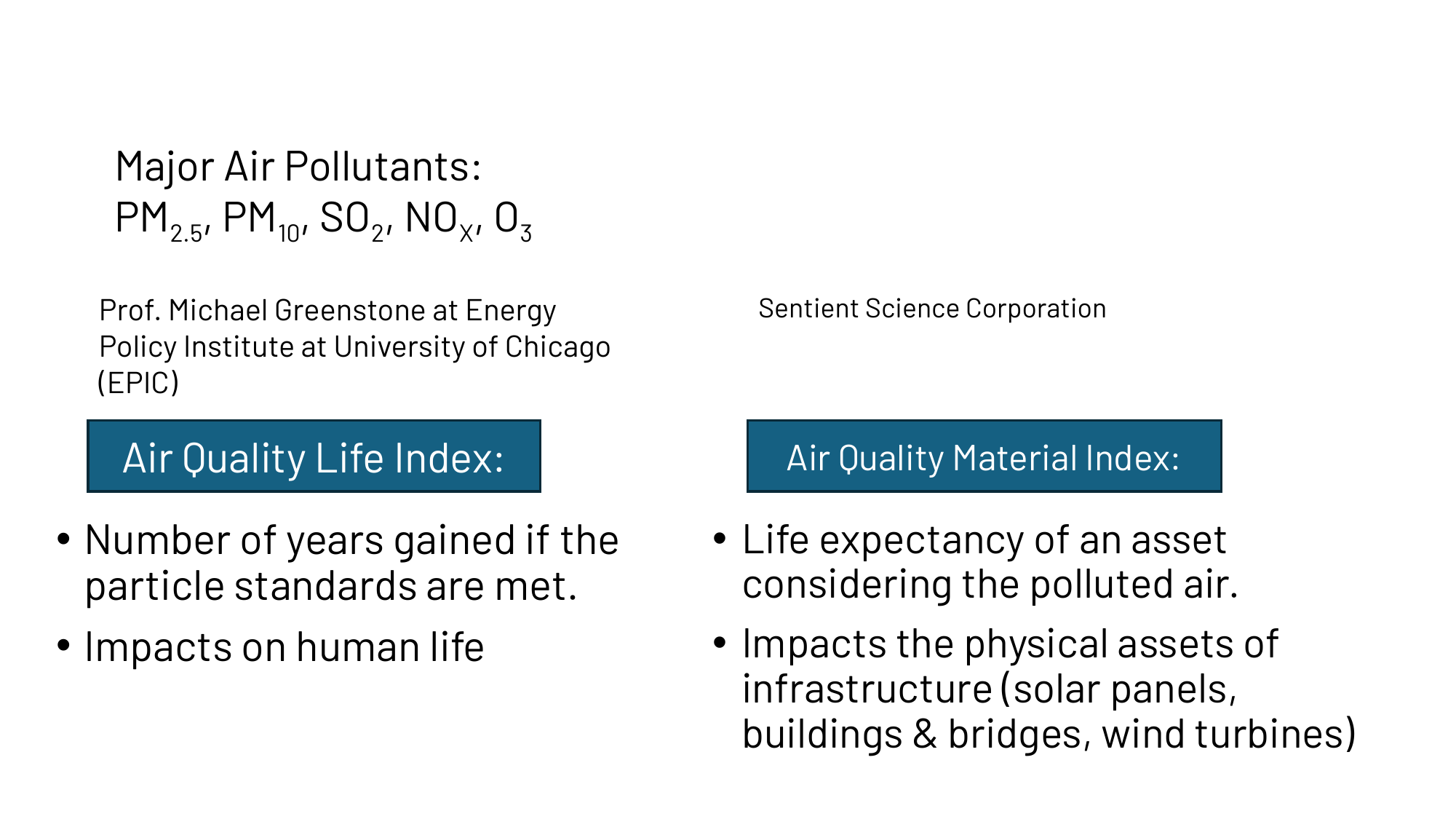

Major Air Pollutants:
PM2.5, PM10, SO2, NOX, O3
Prof. Michael Greenstone at Energy Policy Institute at University of Chicago (EPIC)
Sentient Science Corporation
Air Quality Life Index:
Air Quality Material Index:
Number of years gained if the particle standards are met.
Impacts on human life

Life expectancy of an asset considering the polluted air.
Impacts the physical assets of infrastructure (solar panels, buildings & bridges, wind turbines)